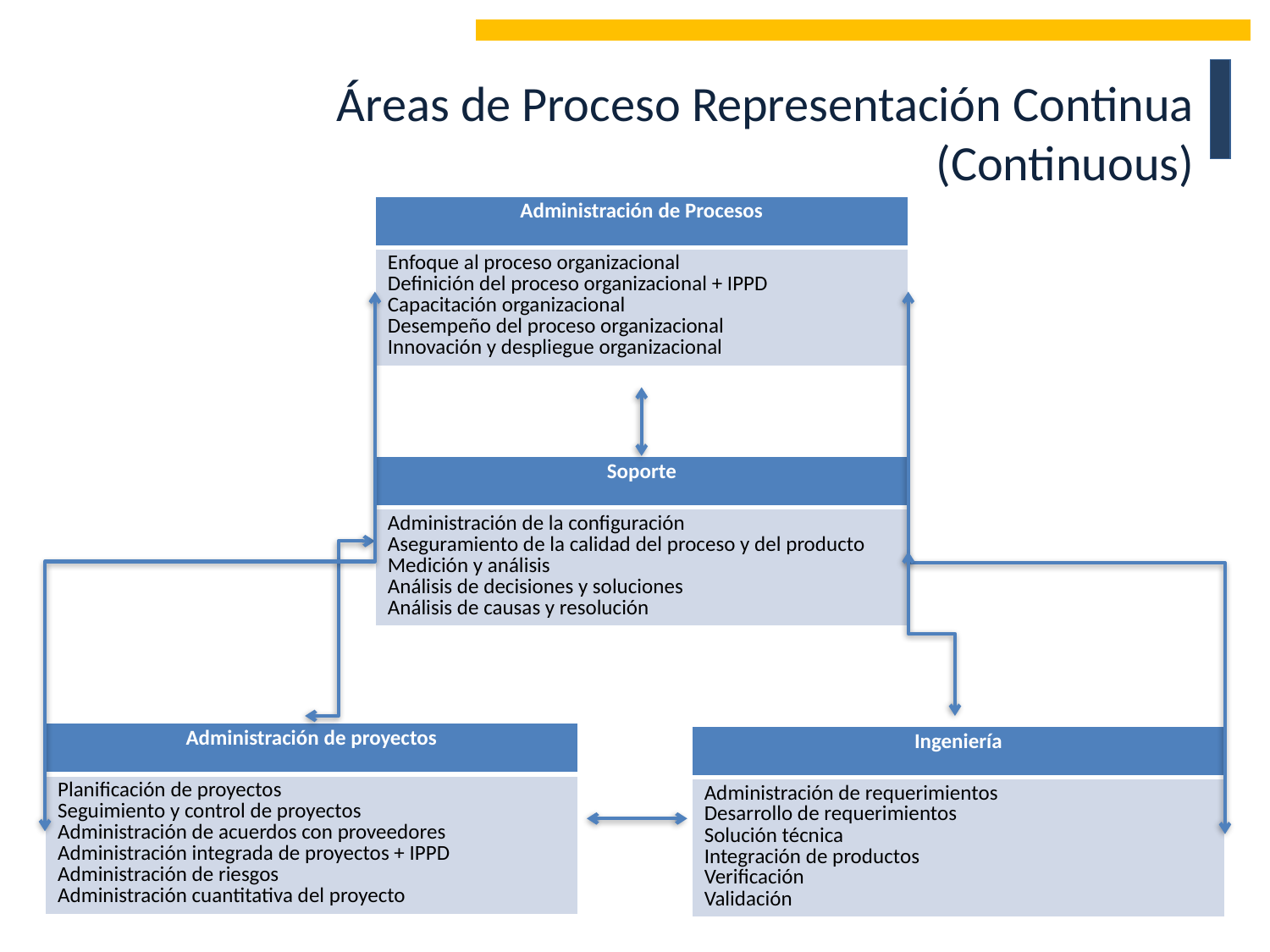

Áreas de Proceso Representación Continua (Continuous)
| Administración de Procesos |
| --- |
| Enfoque al proceso organizacional Definición del proceso organizacional + IPPD Capacitación organizacional Desempeño del proceso organizacional Innovación y despliegue organizacional |
| Soporte |
| --- |
| Administración de la configuración Aseguramiento de la calidad del proceso y del producto Medición y análisis Análisis de decisiones y soluciones Análisis de causas y resolución |
| Administración de proyectos |
| --- |
| Planificación de proyectos Seguimiento y control de proyectos Administración de acuerdos con proveedores Administración integrada de proyectos + IPPD Administración de riesgos Administración cuantitativa del proyecto |
| Ingeniería |
| --- |
| Administración de requerimientos Desarrollo de requerimientos Solución técnica Integración de productos Verificación Validación |